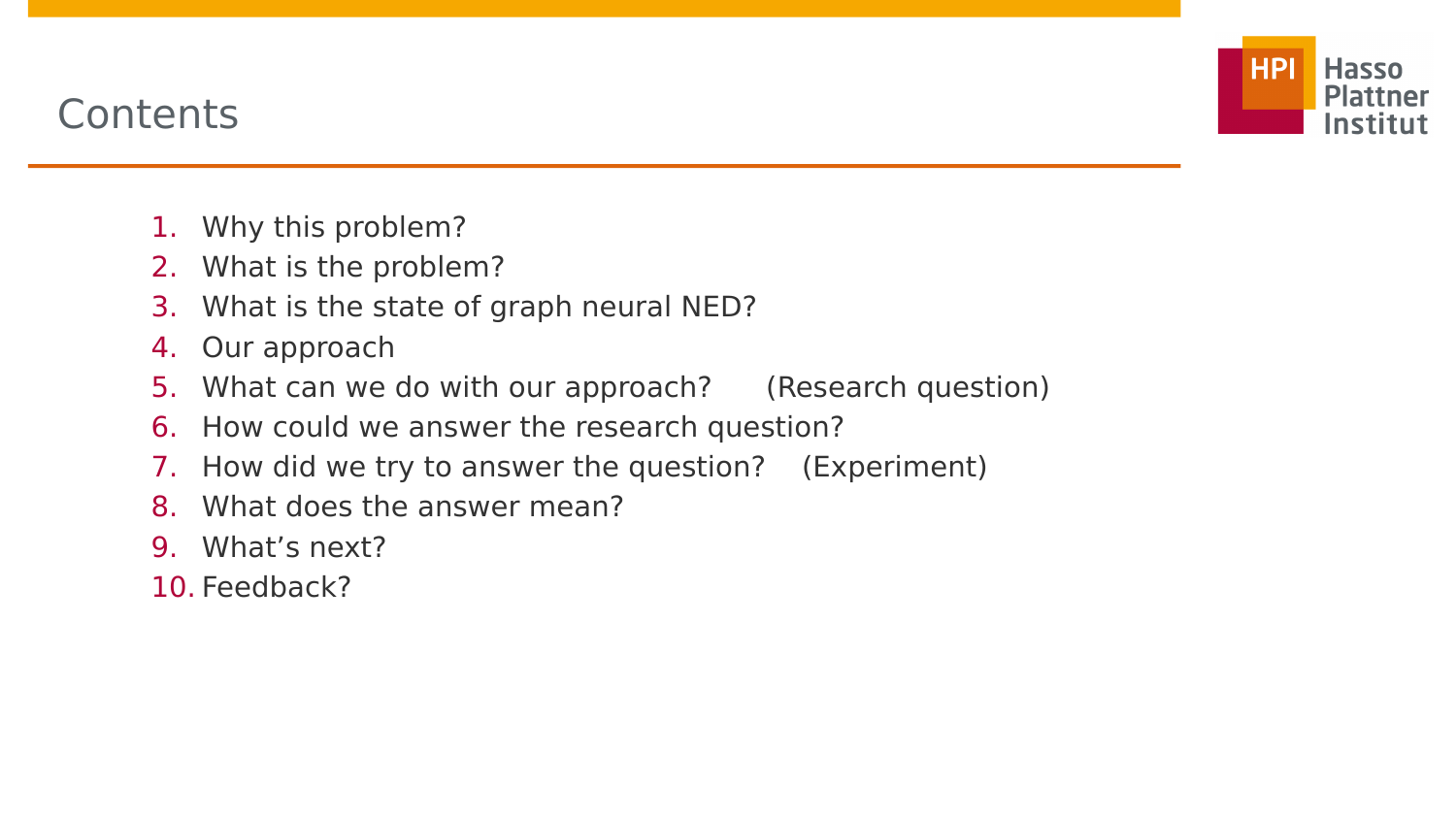

# Contents
Why this problem?
What is the problem?
What is the state of graph neural NED?
Our approach
What can we do with our approach?      (Research question)
How could we answer the research question?
How did we try to answer the question?    (Experiment)
What does the answer mean?
What’s next?
Feedback?